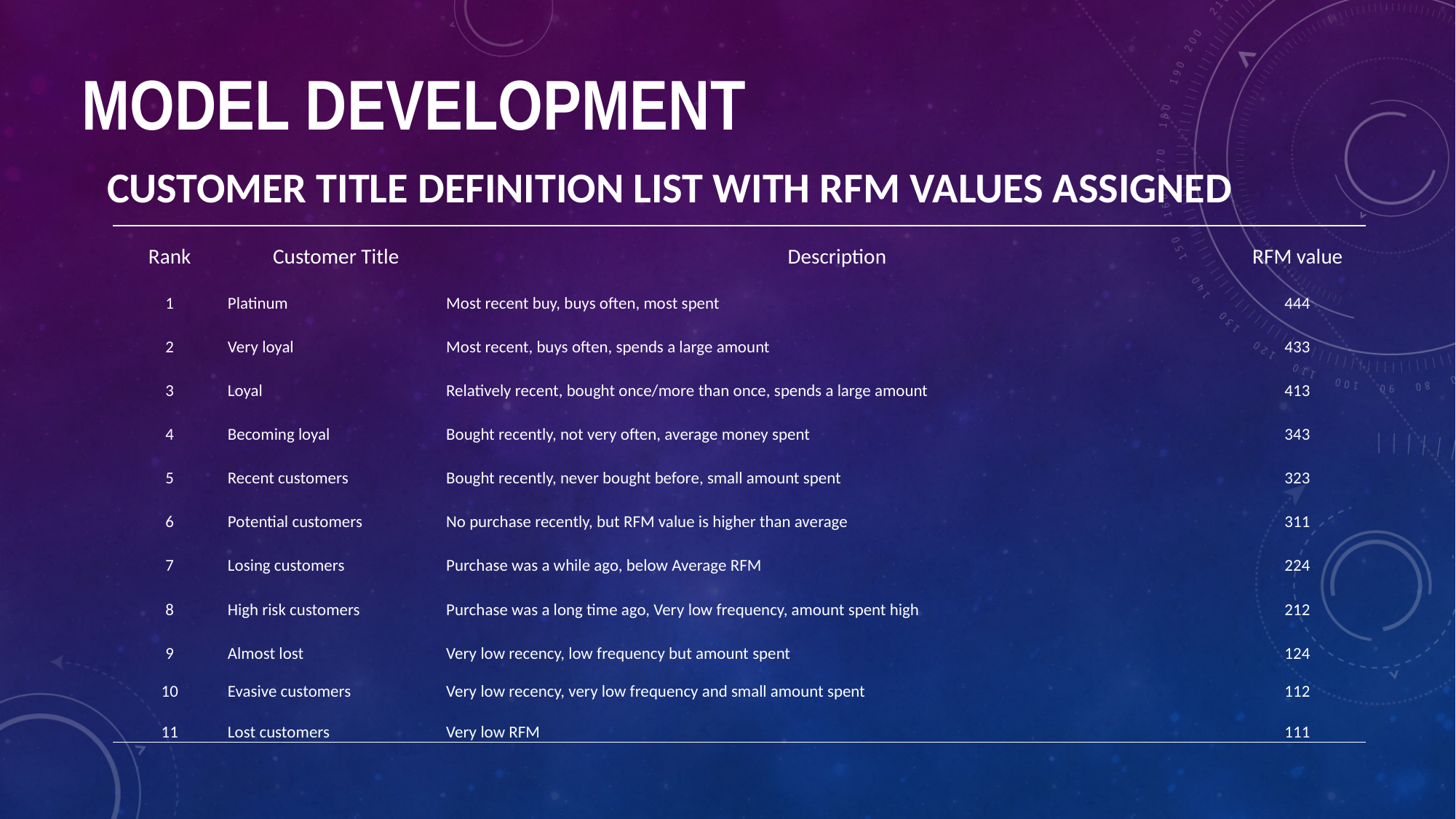

Model development
Customer title definition list with rfm values assigned
| Rank | Customer Title | Description | RFM value |
| --- | --- | --- | --- |
| 1 | Platinum | Most recent buy, buys often, most spent | 444 |
| 2 | Very loyal | Most recent, buys often, spends a large amount | 433 |
| 3 | Loyal | Relatively recent, bought once/more than once, spends a large amount | 413 |
| 4 | Becoming loyal | Bought recently, not very often, average money spent | 343 |
| 5 | Recent customers | Bought recently, never bought before, small amount spent | 323 |
| 6 | Potential customers | No purchase recently, but RFM value is higher than average | 311 |
| 7 | Losing customers | Purchase was a while ago, below Average RFM | 224 |
| 8 | High risk customers | Purchase was a long time ago, Very low frequency, amount spent high | 212 |
| 9 | Almost lost | Very low recency, low frequency but amount spent | 124 |
| 10 | Evasive customers | Very low recency, very low frequency and small amount spent | 112 |
| 11 | Lost customers | Very low RFM | 111 |